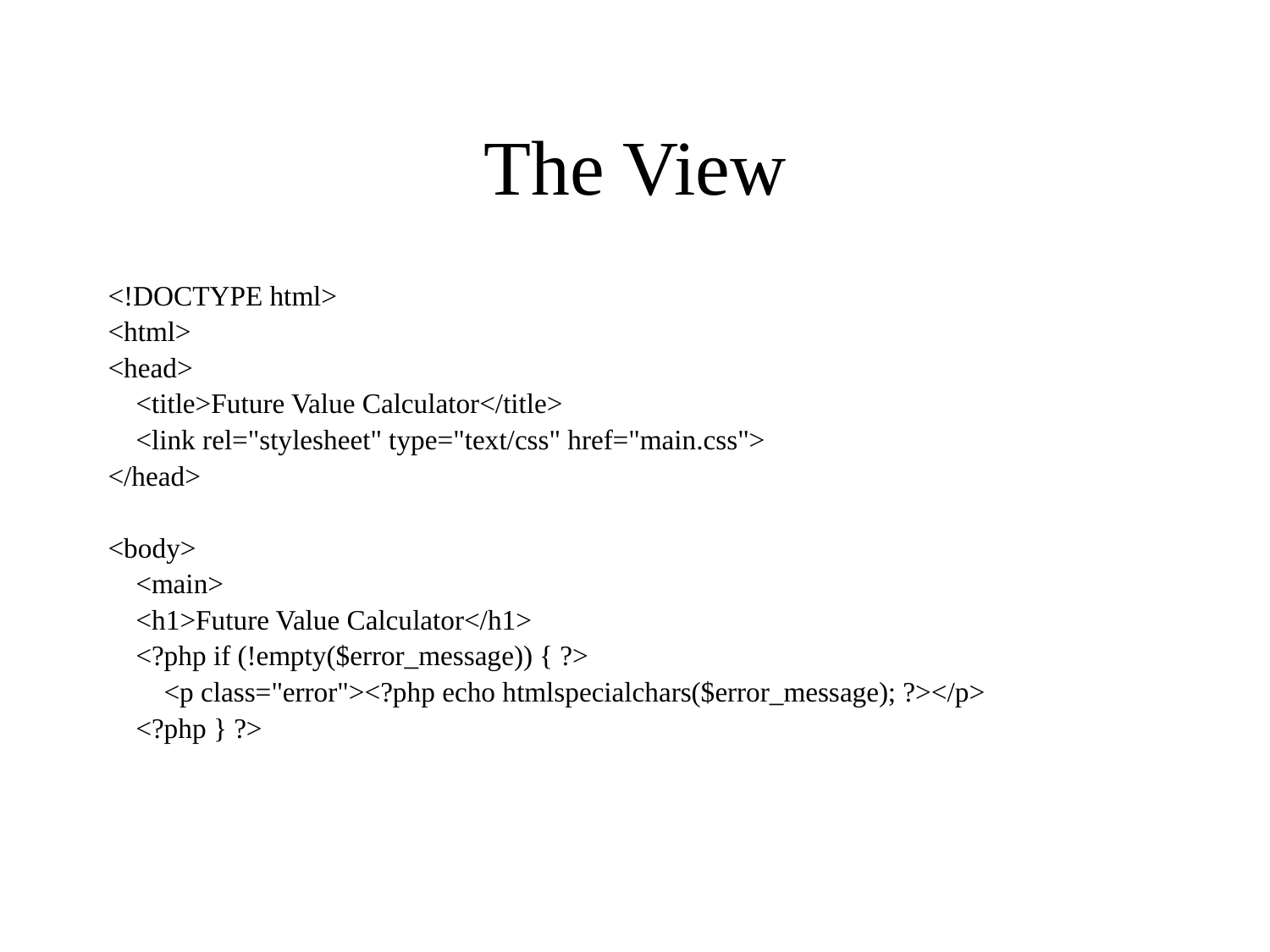

# The View
<!DOCTYPE html>
<html>
<head>
    <title>Future Value Calculator</title>
    <link rel="stylesheet" type="text/css" href="main.css">
</head>

<body>
    <main>
    <h1>Future Value Calculator</h1>
    <?php if (!empty($error_message)) { ?>
        <p class="error"><?php echo htmlspecialchars($error_message); ?></p>
    <?php } ?>